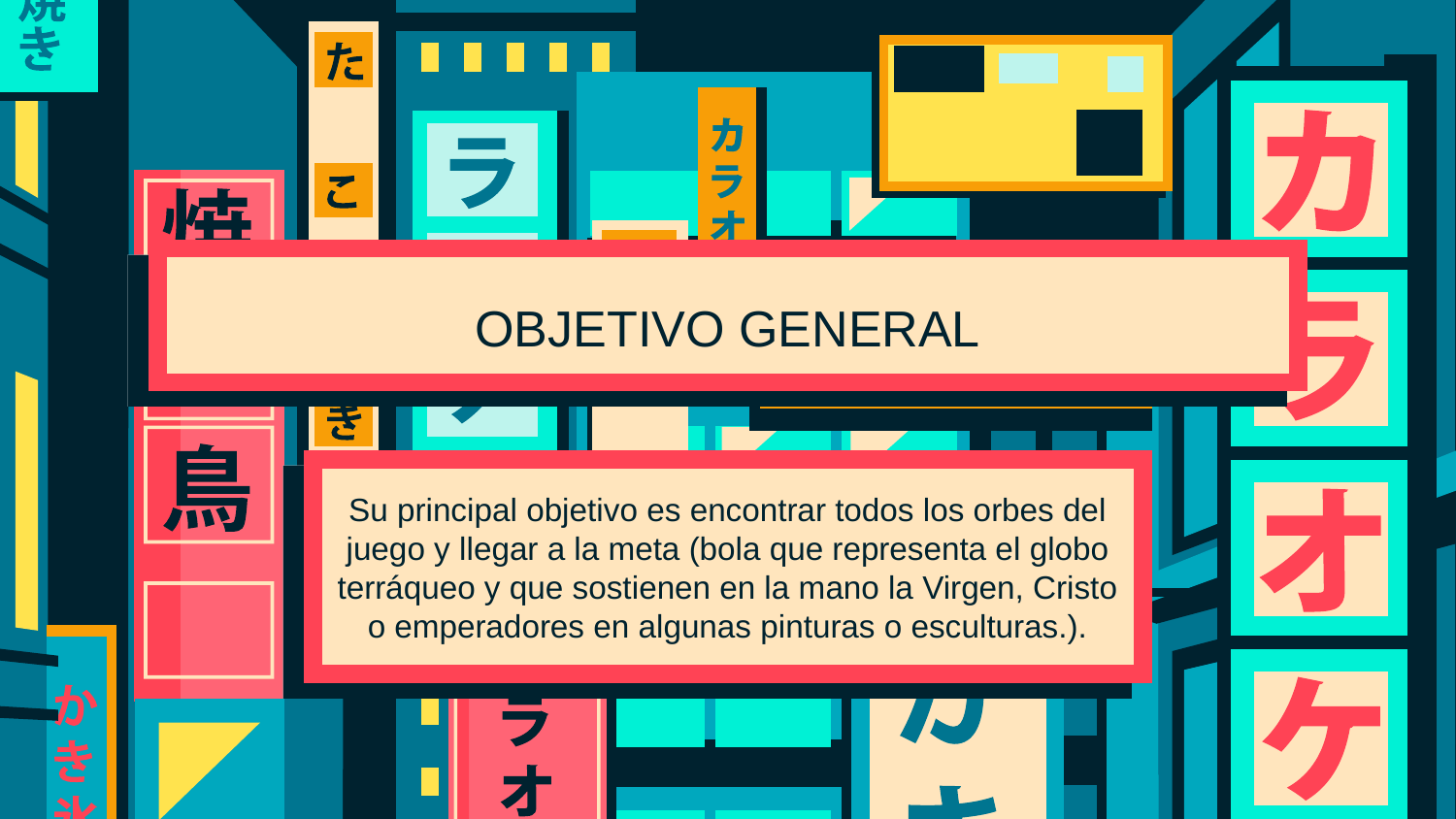

# OBJETIVO GENERAL
Su principal objetivo es encontrar todos los orbes del juego y llegar a la meta (bola que representa el globo terráqueo y que sostienen en la mano la Virgen, Cristo o emperadores en algunas pinturas o esculturas.).